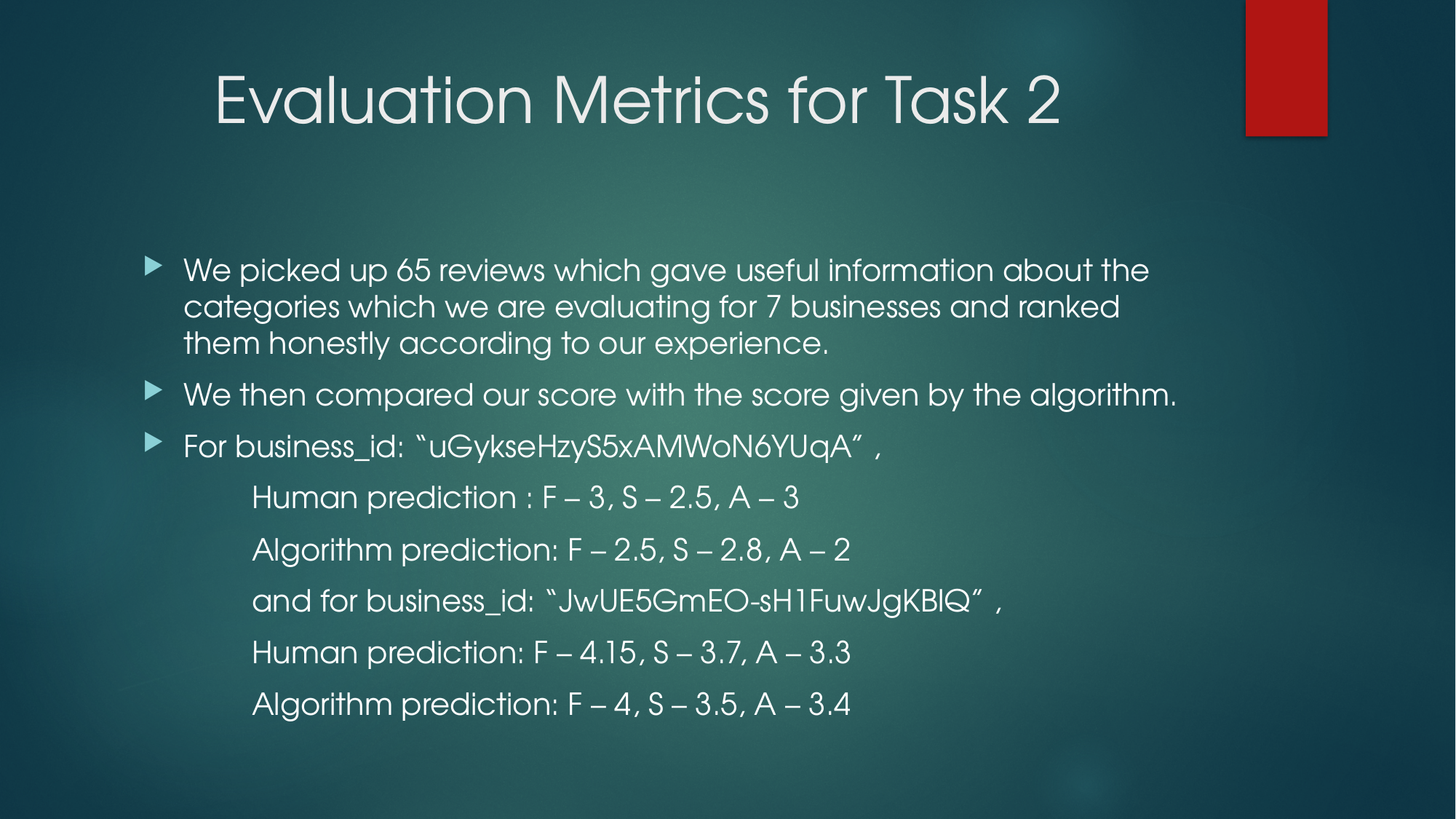

# Evaluation Metrics for Task 2
We picked up 65 reviews which gave useful information about the categories which we are evaluating for 7 businesses and ranked them honestly according to our experience.
We then compared our score with the score given by the algorithm.
For business_id: “uGykseHzyS5xAMWoN6YUqA” ,
	Human prediction : F – 3, S – 2.5, A – 3
	Algorithm prediction: F – 2.5, S – 2.8, A – 2
	and for business_id: “JwUE5GmEO-sH1FuwJgKBlQ” ,
	Human prediction: F – 4.15, S – 3.7, A – 3.3
	Algorithm prediction: F – 4, S – 3.5, A – 3.4